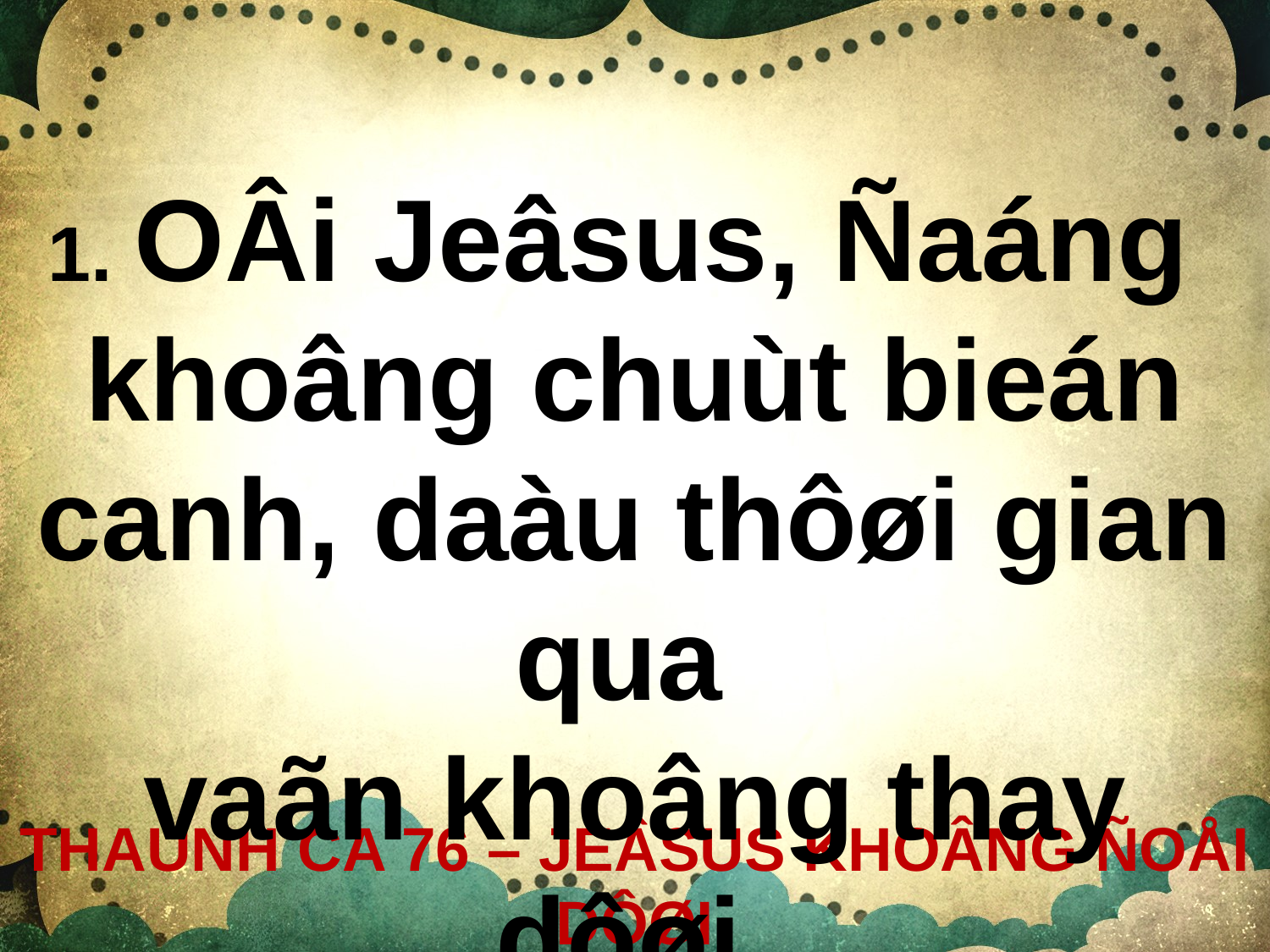

1. OÂi Jeâsus, Ñaáng
khoâng chuùt bieán canh, daàu thôøi gian qua
vaãn khoâng thay dôøi.
THAÙNH CA 76 – JEÂSUS KHOÂNG ÑOÅI DÔØI